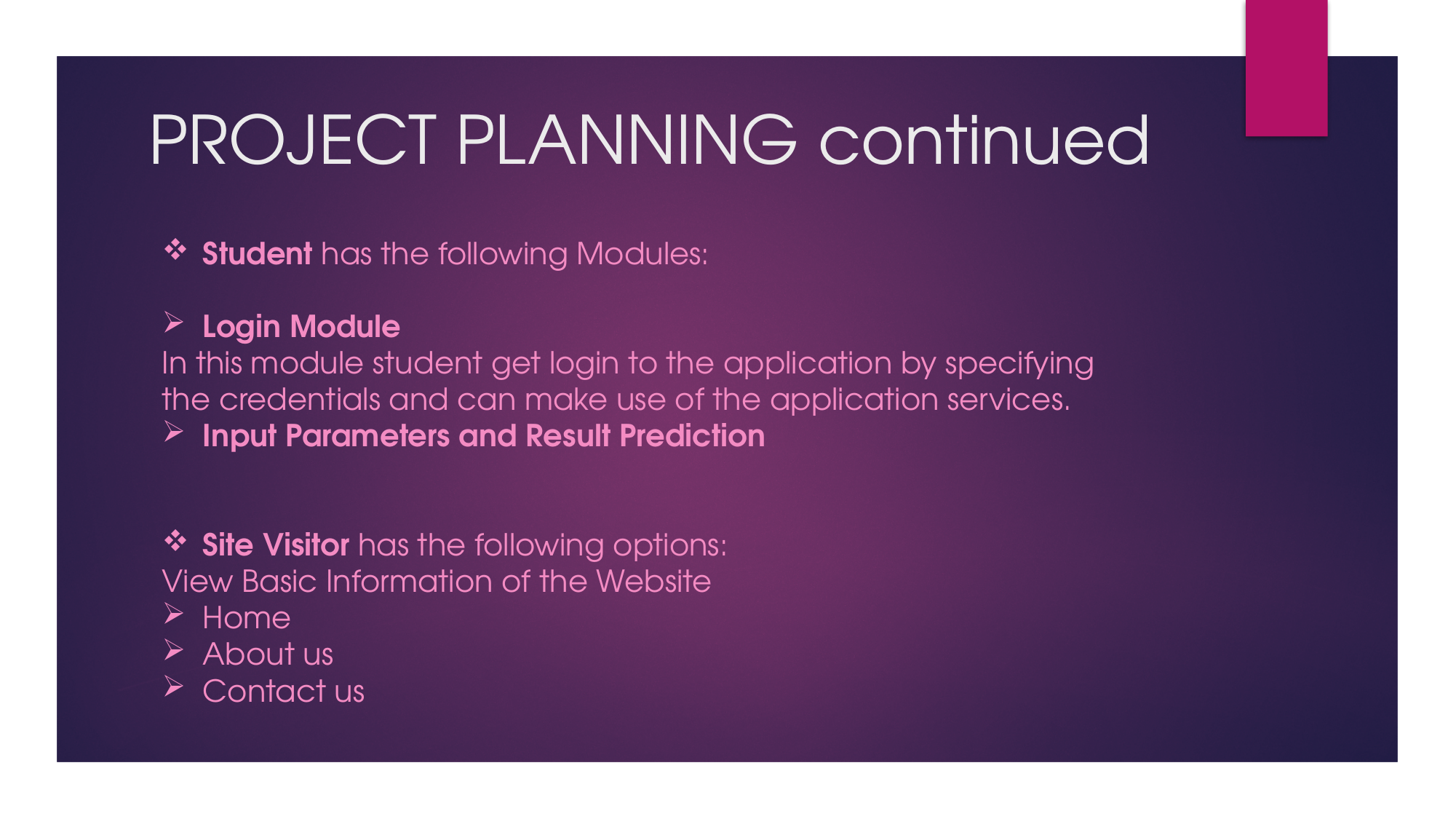

PROJECT PLANNING continued
Student has the following Modules:

Login Module
In this module student get login to the application by specifying the credentials and can make use of the application services.
Input Parameters and Result Prediction

Site Visitor has the following options:
View Basic Information of the Website
Home
About us
Contact us